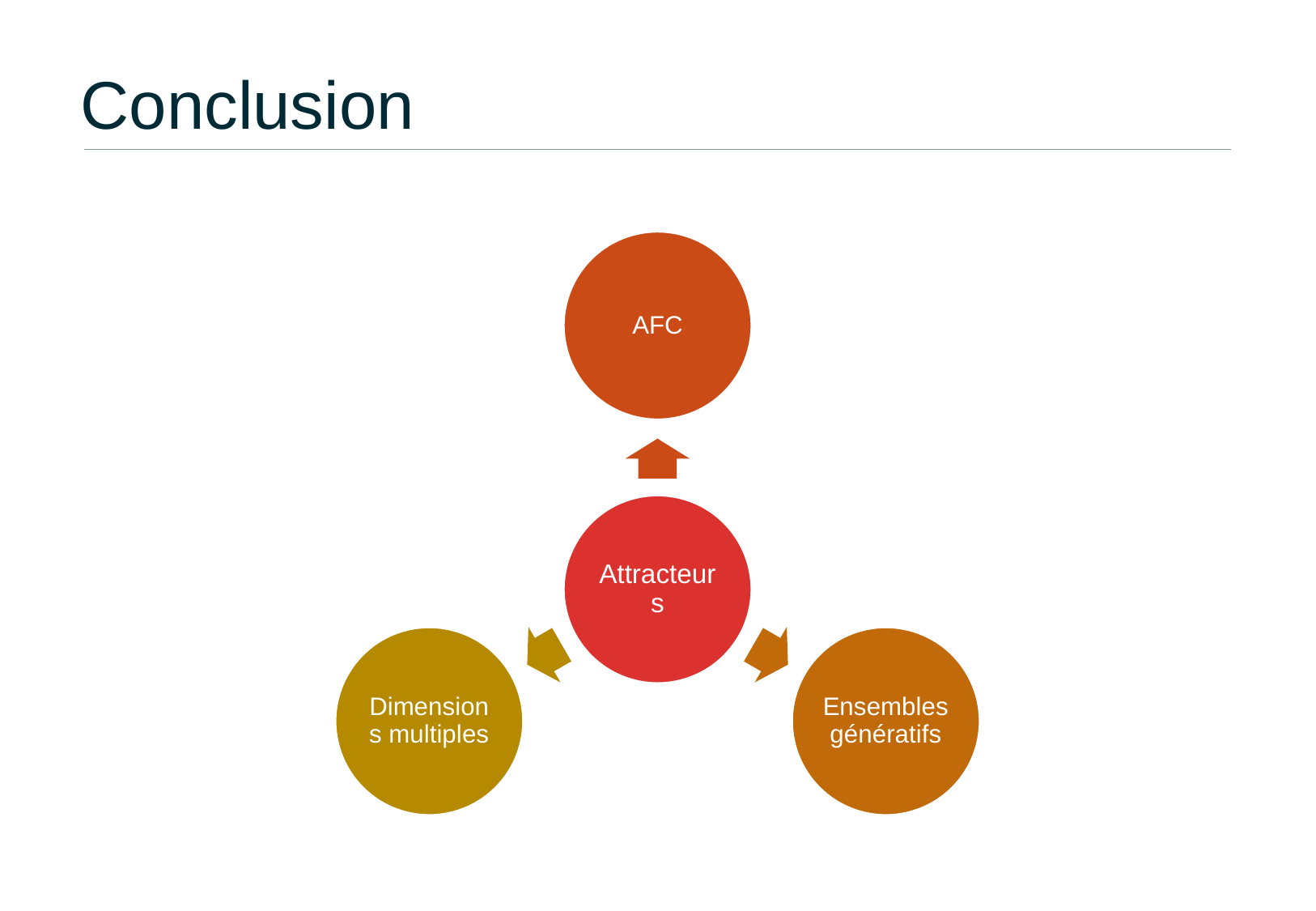

# Conclusion
Attracteurs

AFC

Ensembles génératifs

Dimensions multiples